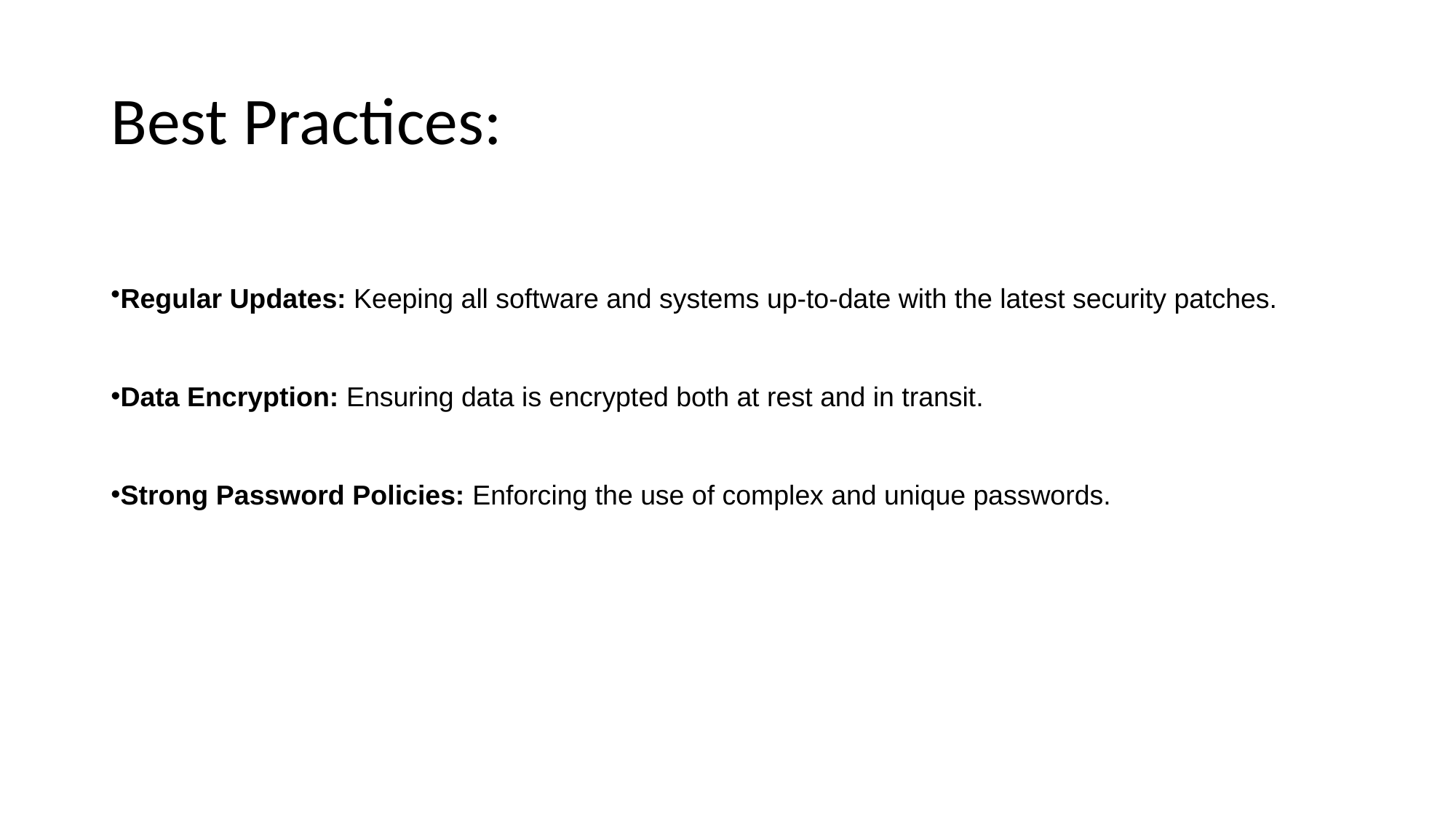

# Best Practices:
Regular Updates: Keeping all software and systems up-to-date with the latest security patches.

Data Encryption: Ensuring data is encrypted both at rest and in transit.

Strong Password Policies: Enforcing the use of complex and unique passwords.